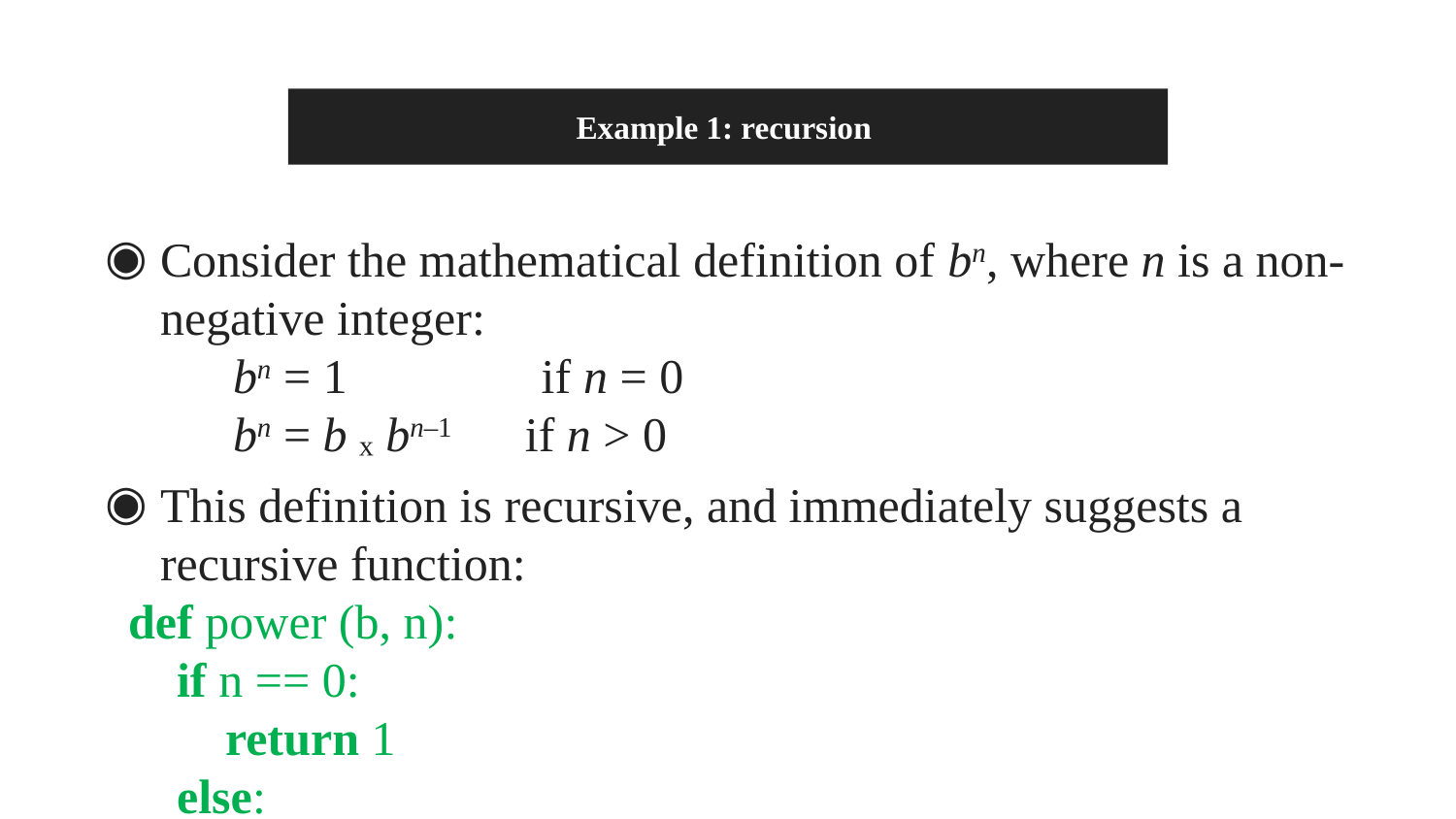

# Example 1: recursion
Consider the mathematical definition of bn, where n is a non-negative integer:
	bn = 1                if n = 0
bn = b ₓ bn–1      if n > 0
This definition is recursive, and immediately suggests a recursive function:
	def power (b, n):
    if n == 0:
        return 1
    else:
        return b * power(b, n-1)